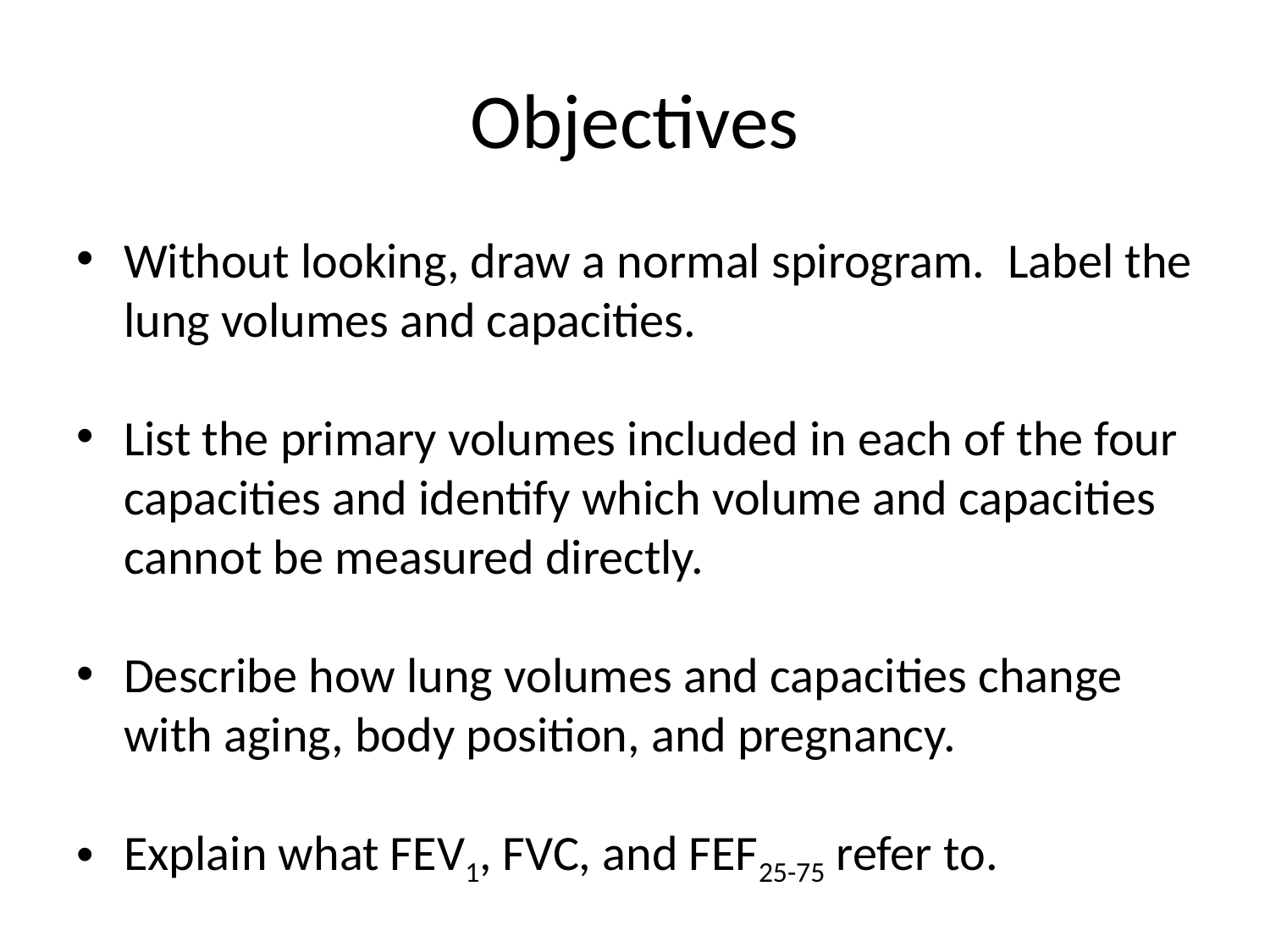

# Objectives
Without looking, draw a normal spirogram.  Label the lung volumes and capacities.

List the primary volumes included in each of the four capacities and identify which volume and capacities cannot be measured directly.

Describe how lung volumes and capacities change with aging, body position, and pregnancy.

Explain what FEV1, FVC, and FEF25-75 refer to.